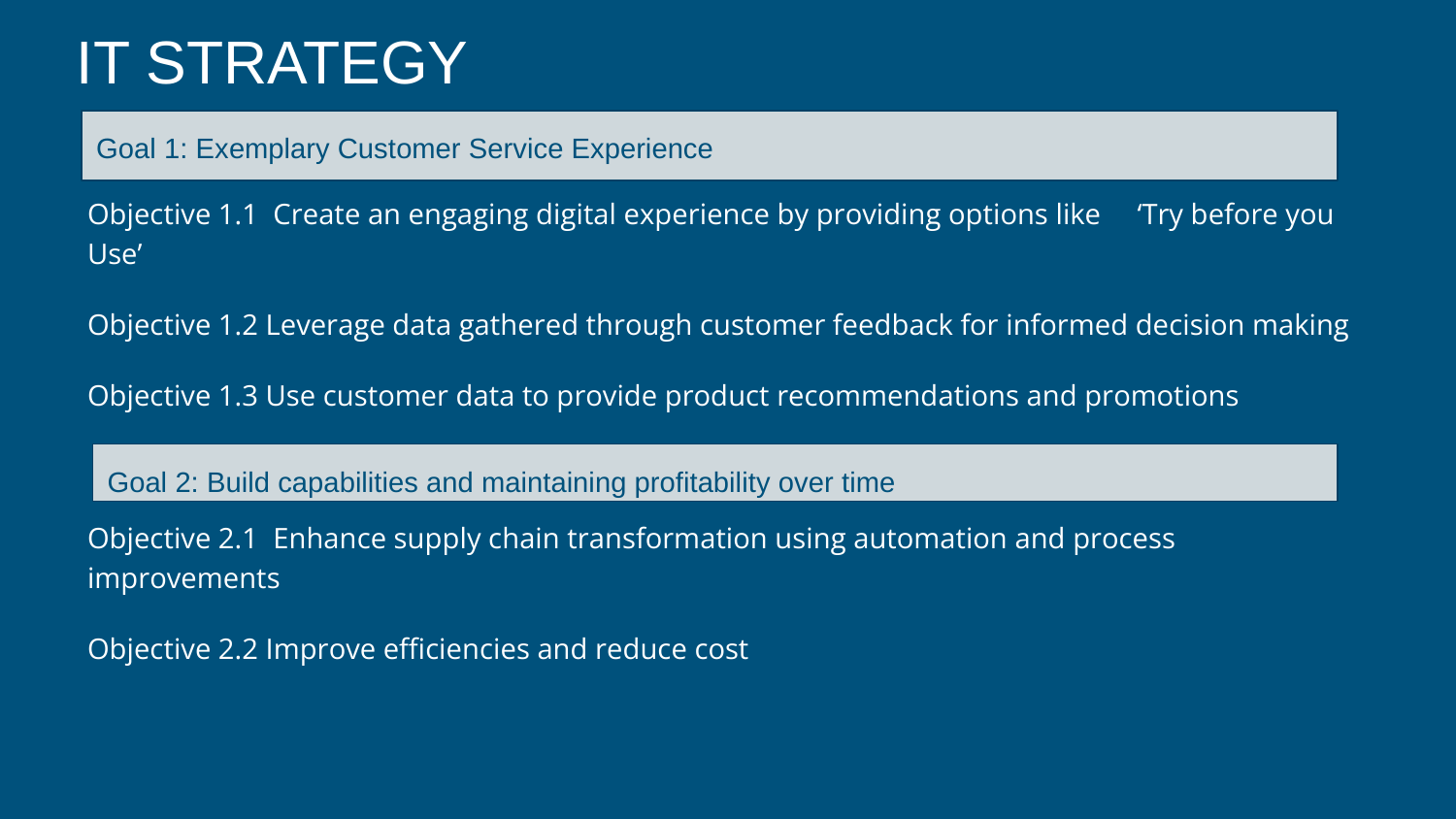

# IT STRATEGY

Objective 1.1  Create an engaging digital experience by providing options like     ‘Try before you Use’
Objective 1.2 Leverage data gathered through customer feedback for informed decision making
Objective 1.3 Use customer data to provide product recommendations and promotions

Objective 2.1  Enhance supply chain transformation using automation and process         improvements
Objective 2.2 Improve efficiencies and reduce cost
Goal 1: Exemplary Customer Service Experience

Goal 2: Build capabilities and maintaining profitability over time